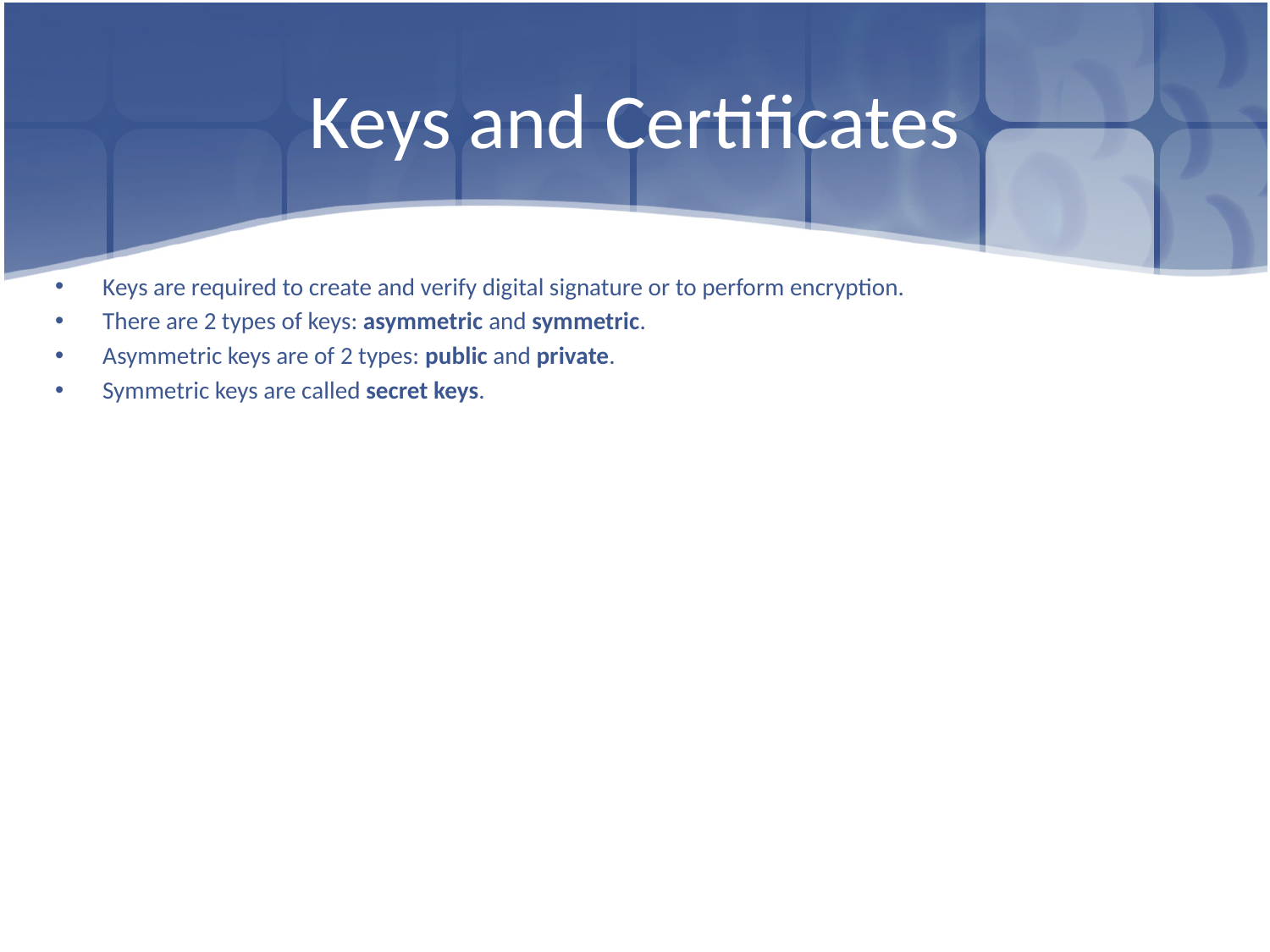

# Keys and Certificates
Keys are required to create and verify digital signature or to perform encryption.
There are 2 types of keys: asymmetric and symmetric.
Asymmetric keys are of 2 types: public and private.
Symmetric keys are called secret keys.